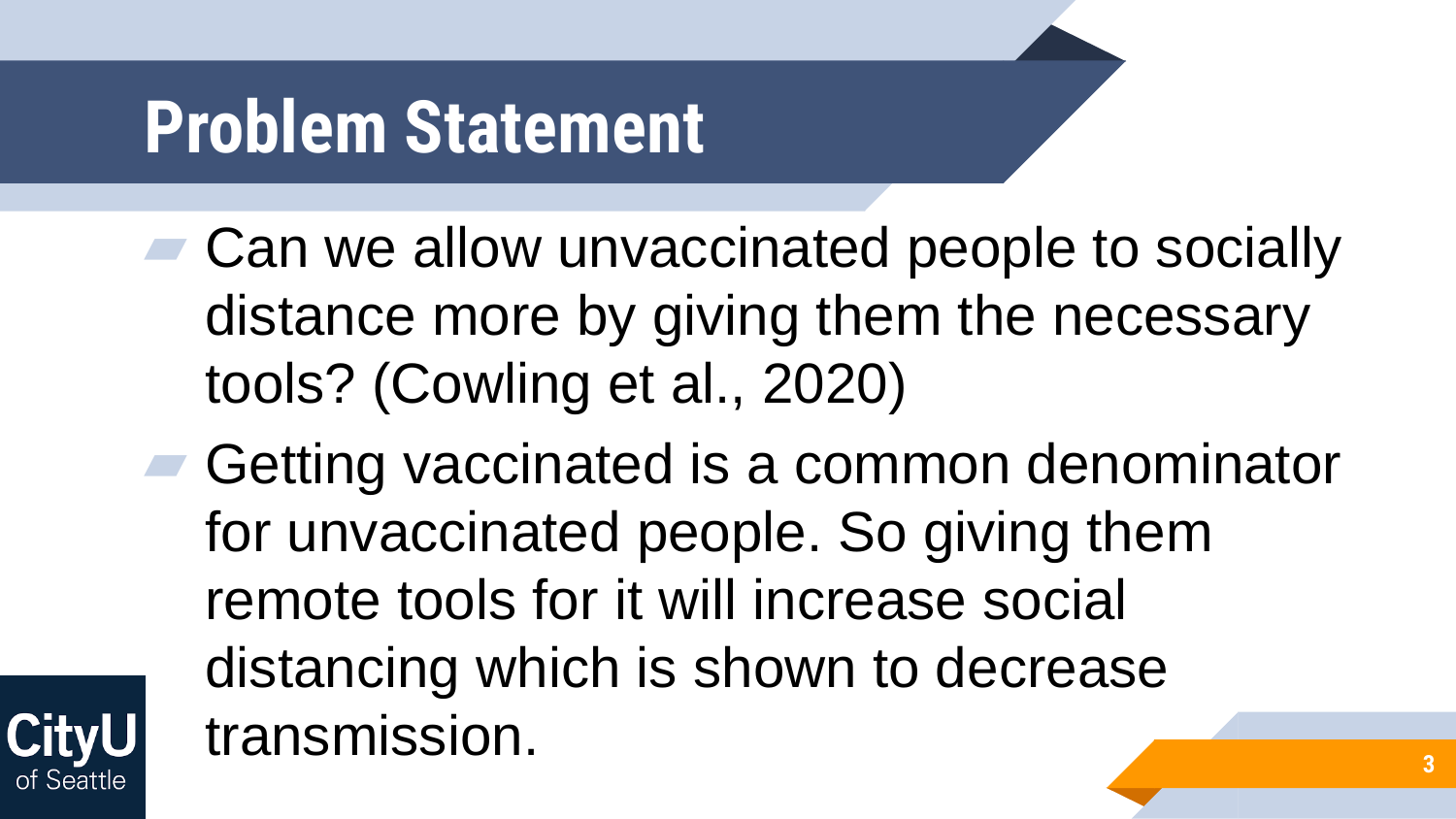

# Problem Statement
Can we allow unvaccinated people to socially distance more by giving them the necessary tools? (Cowling et al., 2020)
Getting vaccinated is a common denominator for unvaccinated people. So giving them remote tools for it will increase social distancing which is shown to decrease transmission.
3